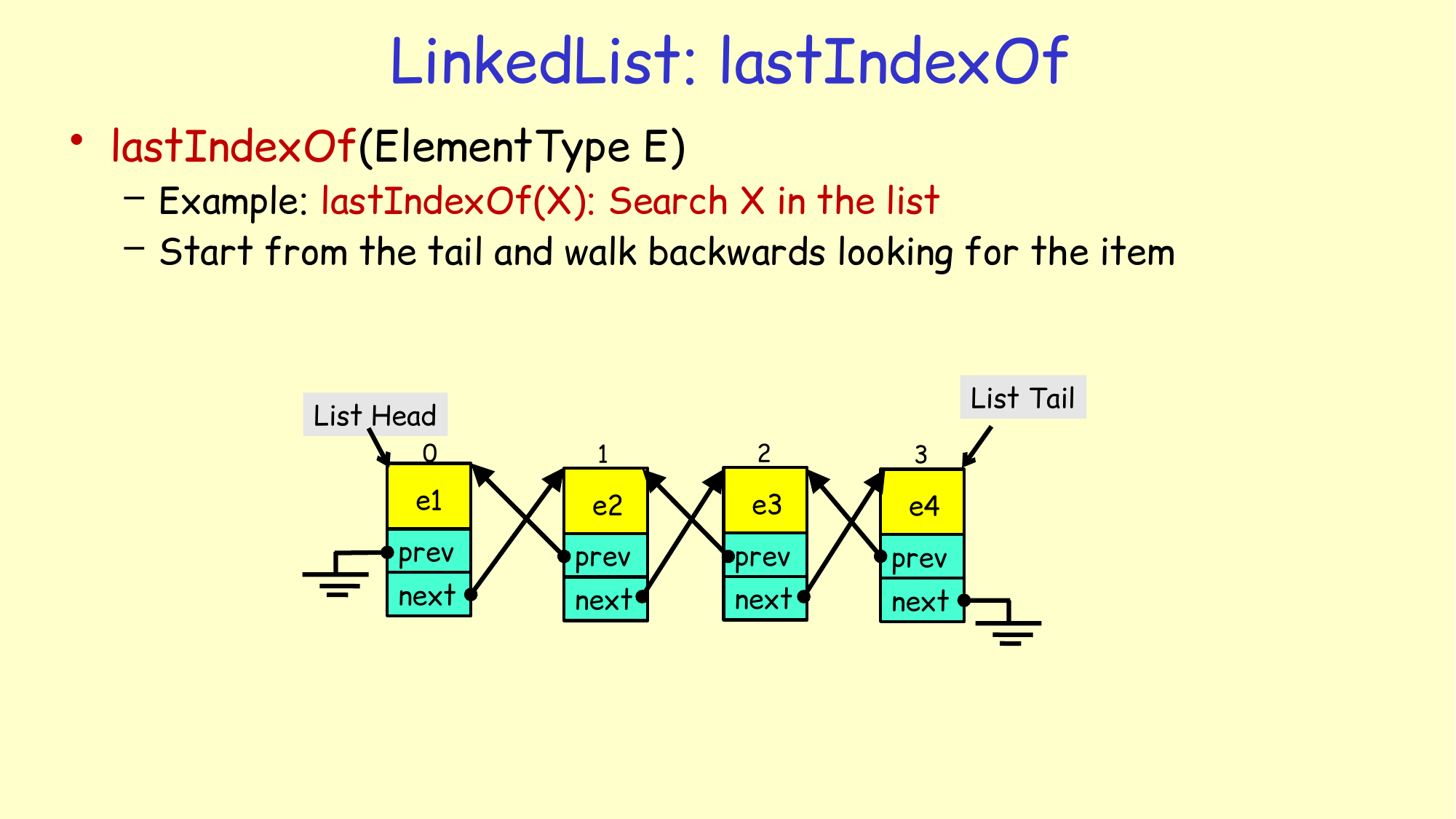

# LinkedList: lastIndexOf
lastIndexOf(ElementType E)
Example: lastIndexOf(X): Search X in the list
Start from the tail and walk backwards looking for the item

List Tail
List Head
0
2
1
3

e1
e3
e2
e4
prev
prev
prev
prev

next
next
next
next